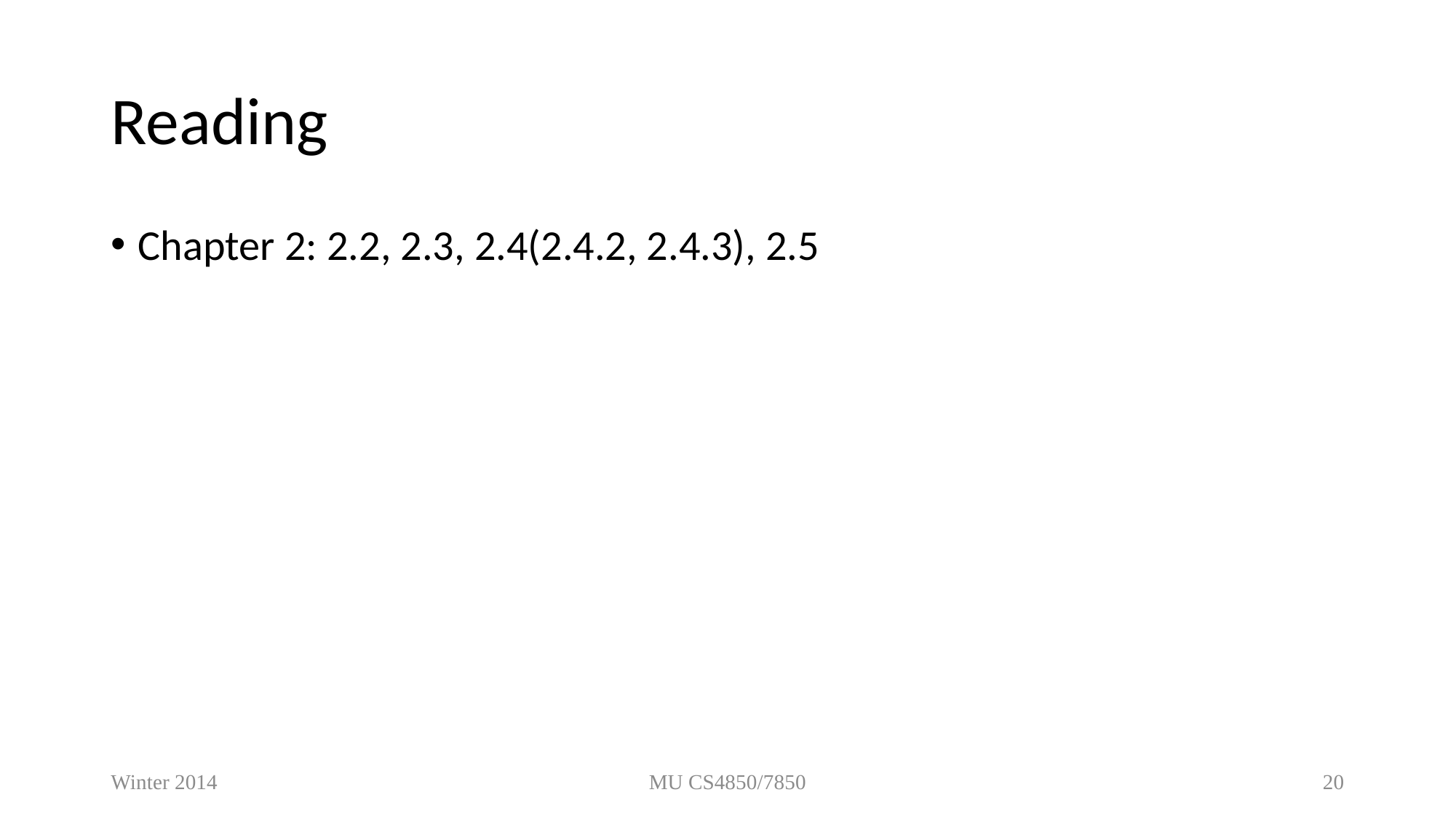

# Reading
Chapter 2: 2.2, 2.3, 2.4(2.4.2, 2.4.3), 2.5
Winter 2014
MU CS4850/7850
20